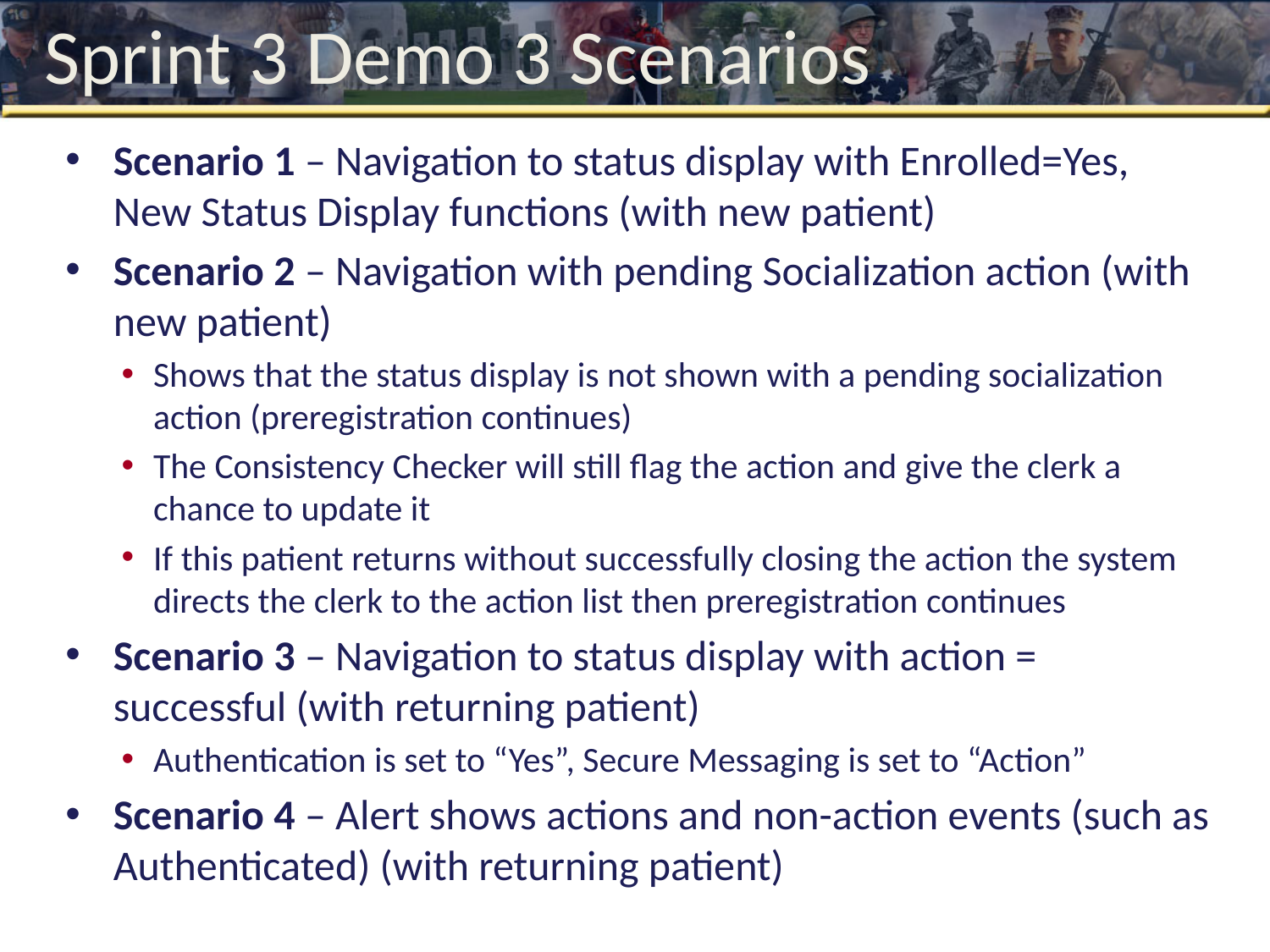

# Sprint 3 Demo 3 Scenarios
Scenario 1 – Navigation to status display with Enrolled=Yes, New Status Display functions (with new patient)
Scenario 2 – Navigation with pending Socialization action (with new patient)
Shows that the status display is not shown with a pending socialization action (preregistration continues)
The Consistency Checker will still flag the action and give the clerk a chance to update it
If this patient returns without successfully closing the action the system directs the clerk to the action list then preregistration continues
Scenario 3 – Navigation to status display with action = successful (with returning patient)
Authentication is set to “Yes”, Secure Messaging is set to “Action”
Scenario 4 – Alert shows actions and non-action events (such as Authenticated) (with returning patient)